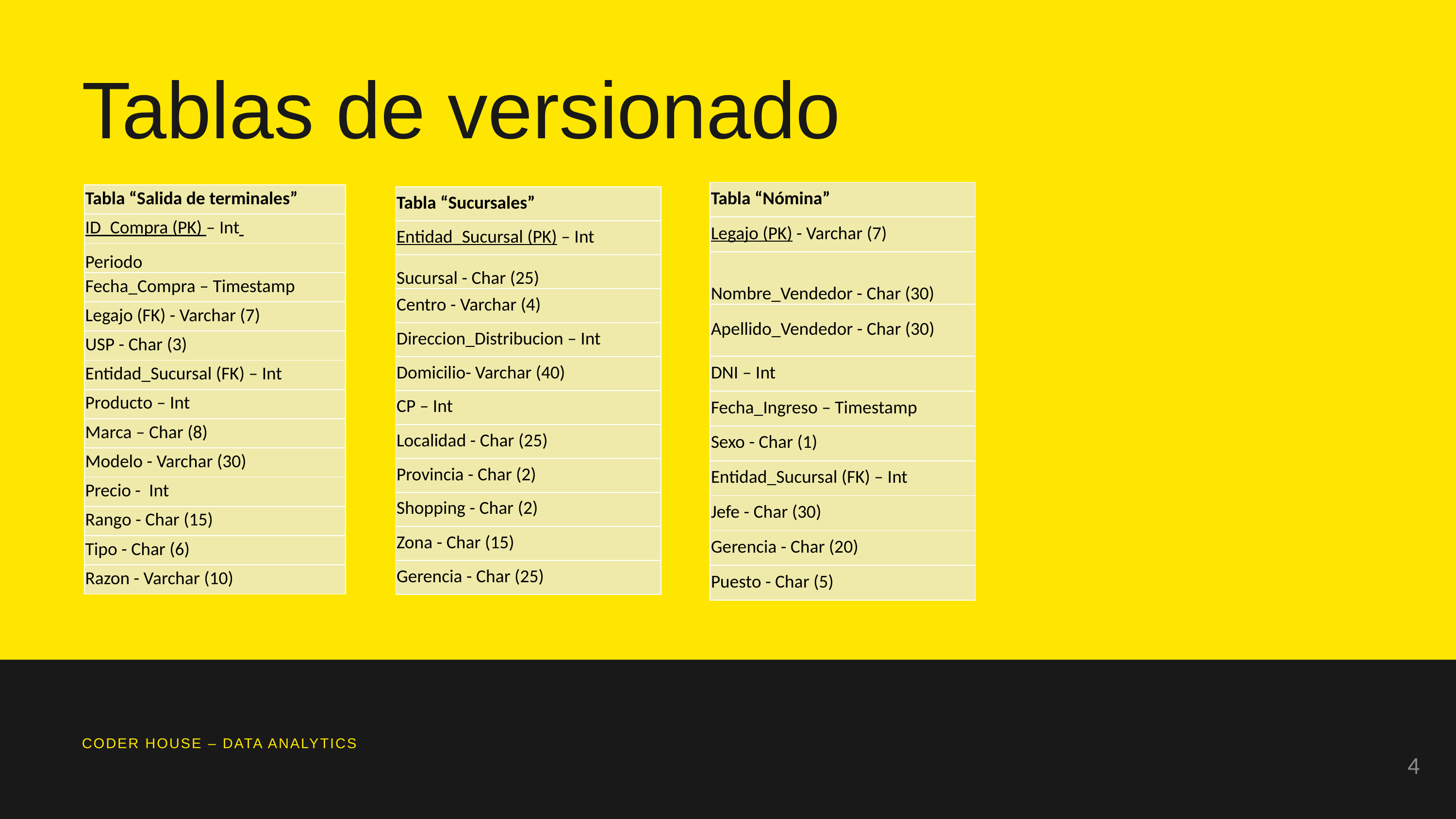

Tablas de versionado

| Tabla “Nómina” |
| --- |
| Legajo (PK) - Varchar (7) |
| Nombre\_Vendedor - Char (30) |
| Apellido\_Vendedor - Char (30) |
| DNI – Int |
| Fecha\_Ingreso – Timestamp |
| Sexo - Char (1) |
| Entidad\_Sucursal (FK) – Int |
| Jefe - Char (30) |
| Gerencia - Char (20) |
| Puesto - Char (5) |
| Tabla “Salida de terminales” |
| --- |
| ID\_Compra (PK) – Int |
| Periodo |
| Fecha\_Compra – Timestamp |
| Legajo (FK) - Varchar (7) |
| USP - Char (3) |
| Entidad\_Sucursal (FK) – Int |
| Producto – Int |
| Marca – Char (8) |
| Modelo - Varchar (30) |
| Precio -  Int |
| Rango - Char (15) |
| Tipo - Char (6) |
| Razon - Varchar (10) |

| Tabla “Sucursales” |
| --- |
| Entidad\_Sucursal (PK) – Int |
| Sucursal - Char (25) |
| Centro - Varchar (4) |
| Direccion\_Distribucion – Int |
| Domicilio- Varchar (40) |
| CP – Int |
| Localidad - Char (25) |
| Provincia - Char (2) |
| Shopping - Char (2) |
| Zona - Char (15) |
| Gerencia - Char (25) |

CODER HOUSE – DATA ANALYTICS
4